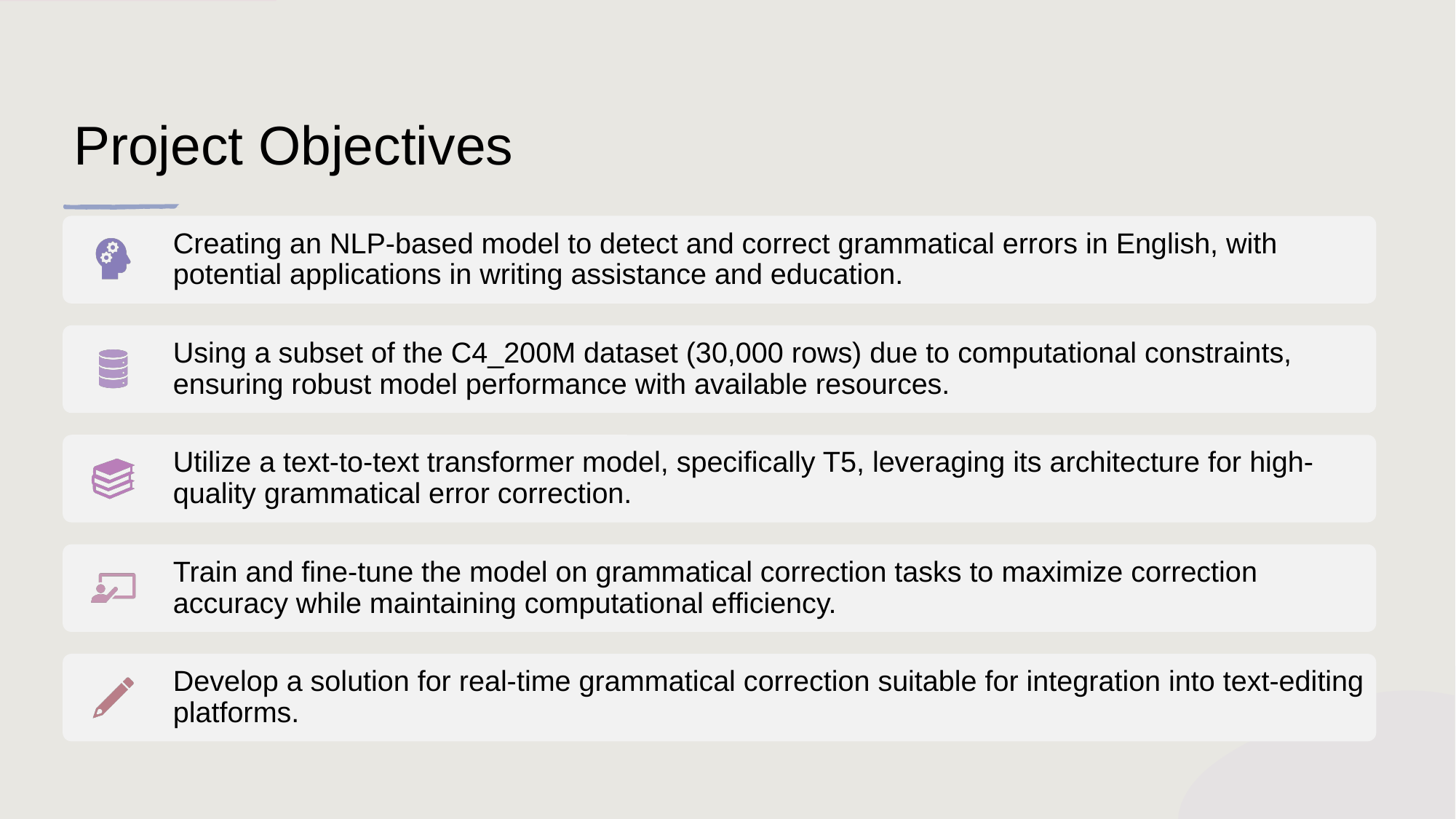

# Project Objectives

Creating an NLP-based model to detect and correct grammatical errors in English, with potential applications in writing assistance and education.
Using a subset of the C4_200M dataset (30,000 rows) due to computational constraints, ensuring robust model performance with available resources.
Utilize a text-to-text transformer model, specifically T5, leveraging its architecture for high-quality grammatical error correction.
Train and fine-tune the model on grammatical correction tasks to maximize correction accuracy while maintaining computational efficiency.
Develop a solution for real-time grammatical correction suitable for integration into text-editing platforms.